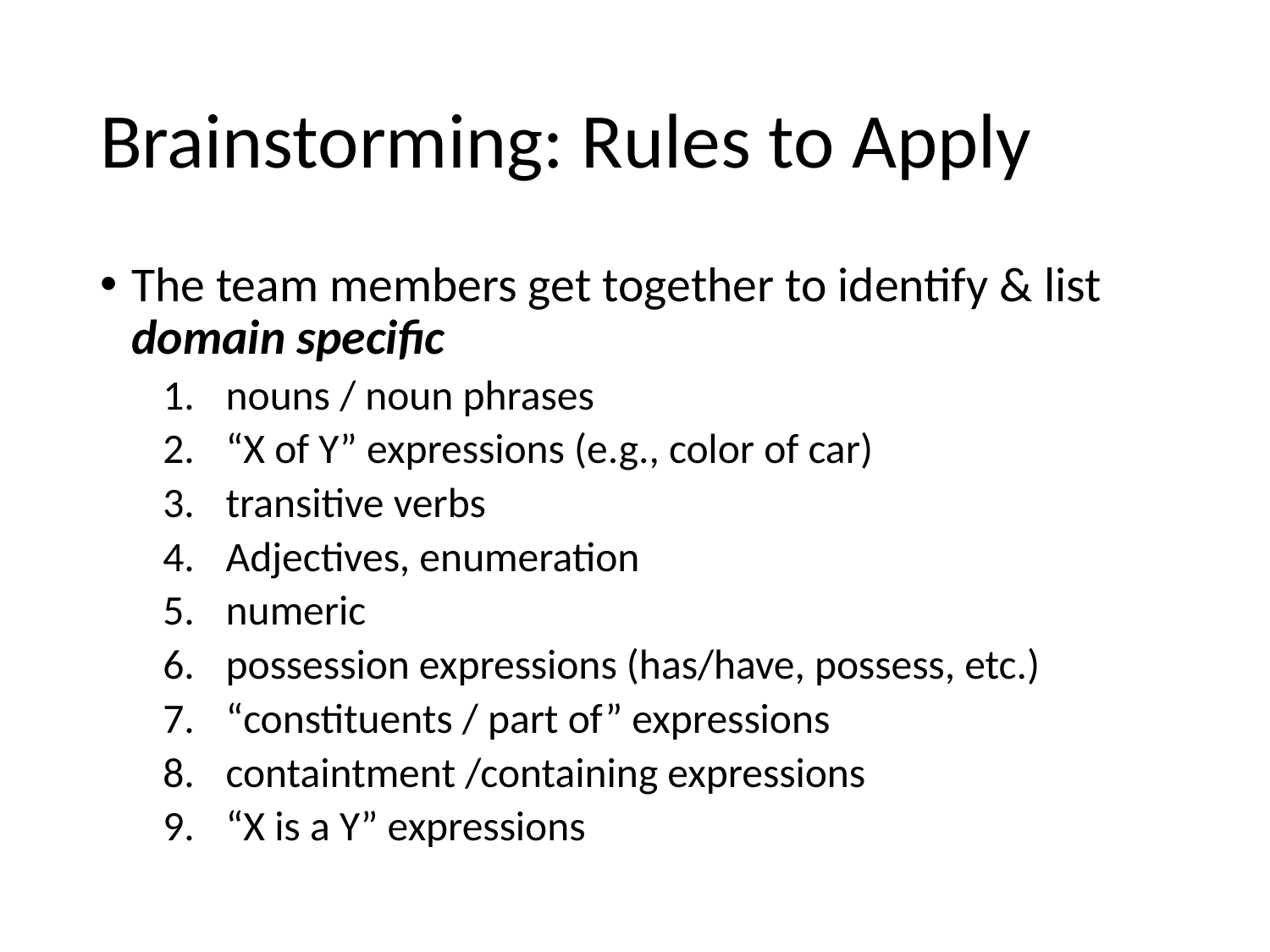

# Brainstorming: Rules to Apply
The team members get together to identify & list domain specific
nouns / noun phrases
“X of Y” expressions (e.g., color of car)
transitive verbs
Adjectives, enumeration
numeric
possession expressions (has/have, possess, etc.)
“constituents / part of” expressions
containtment /containing expressions
“X is a Y” expressions